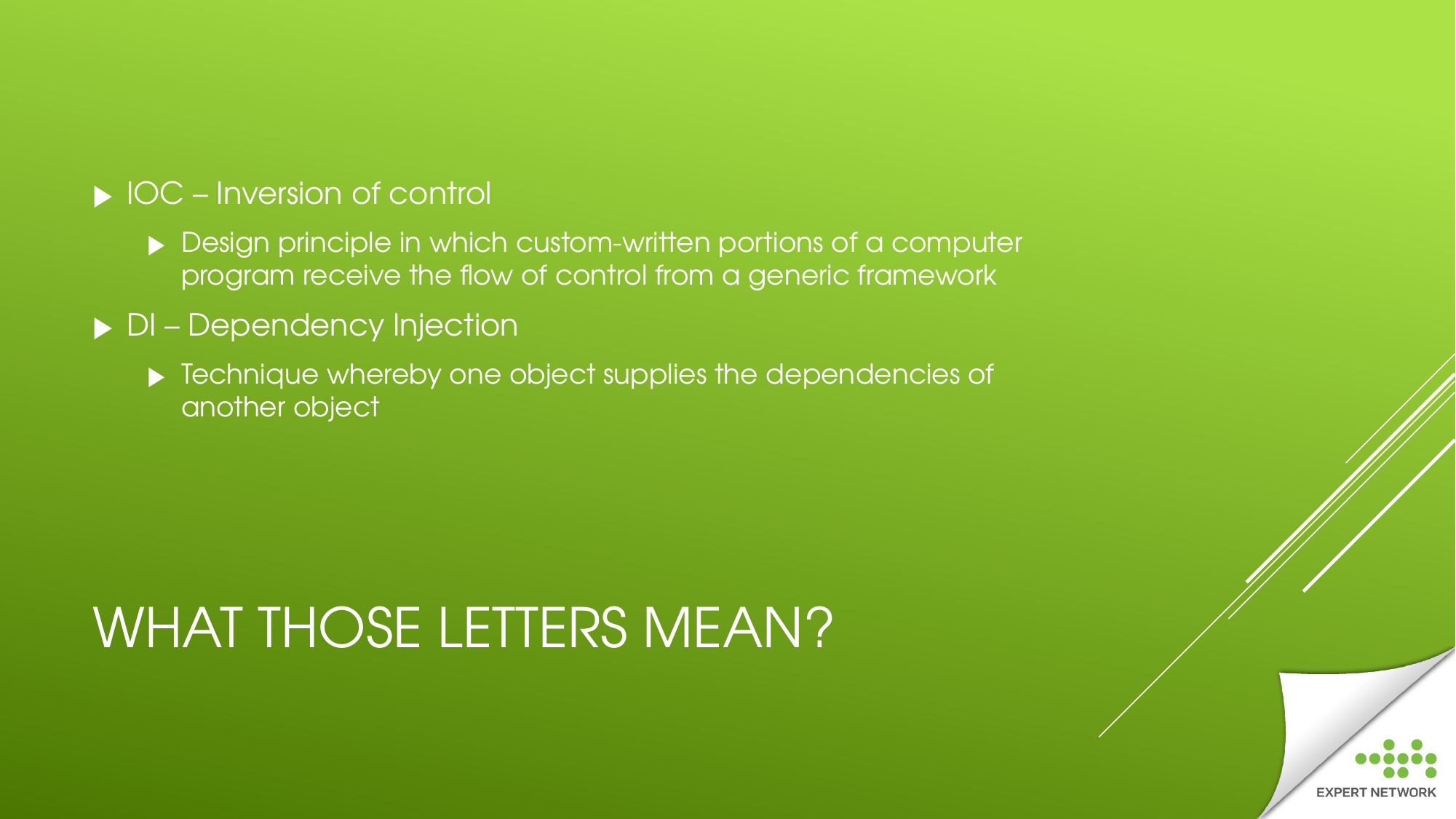

IOC – Inversion of control
Design principle in which custom-written portions of a computer program receive the flow of control from a generic framework
DI – Dependency Injection
Technique whereby one object supplies the dependencies of another object
# WHAT THOSE LETTERS MEAN?